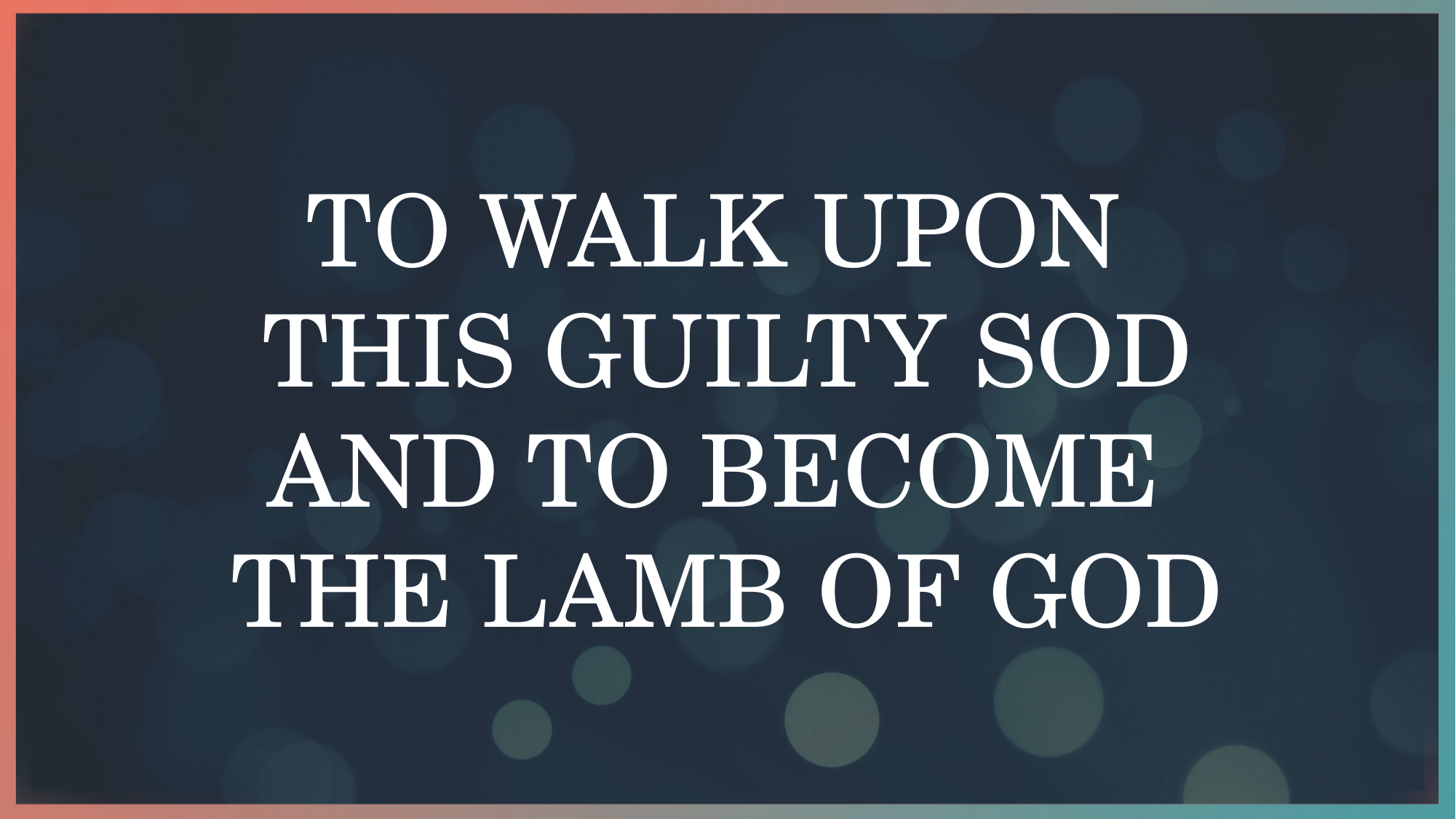

TO WALK UPON
THIS GUILTY SOD
AND TO BECOME
THE LAMB OF GOD